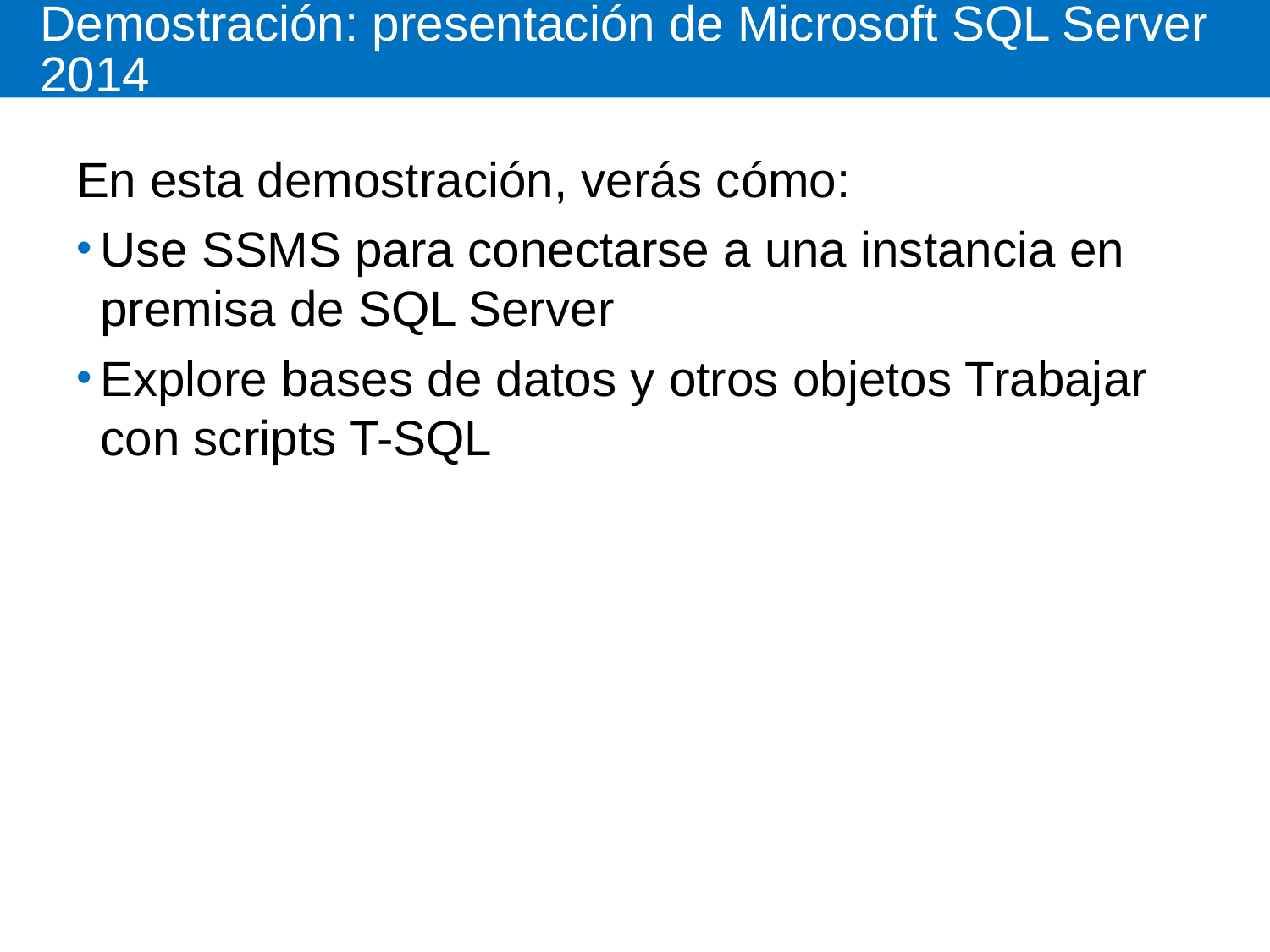

# Demostración: presentación de Microsoft SQL Server 2014
En esta demostración, verás cómo:
Use SSMS para conectarse a una instancia en premisa de SQL Server
Explore bases de datos y otros objetos Trabajar con scripts T-SQL